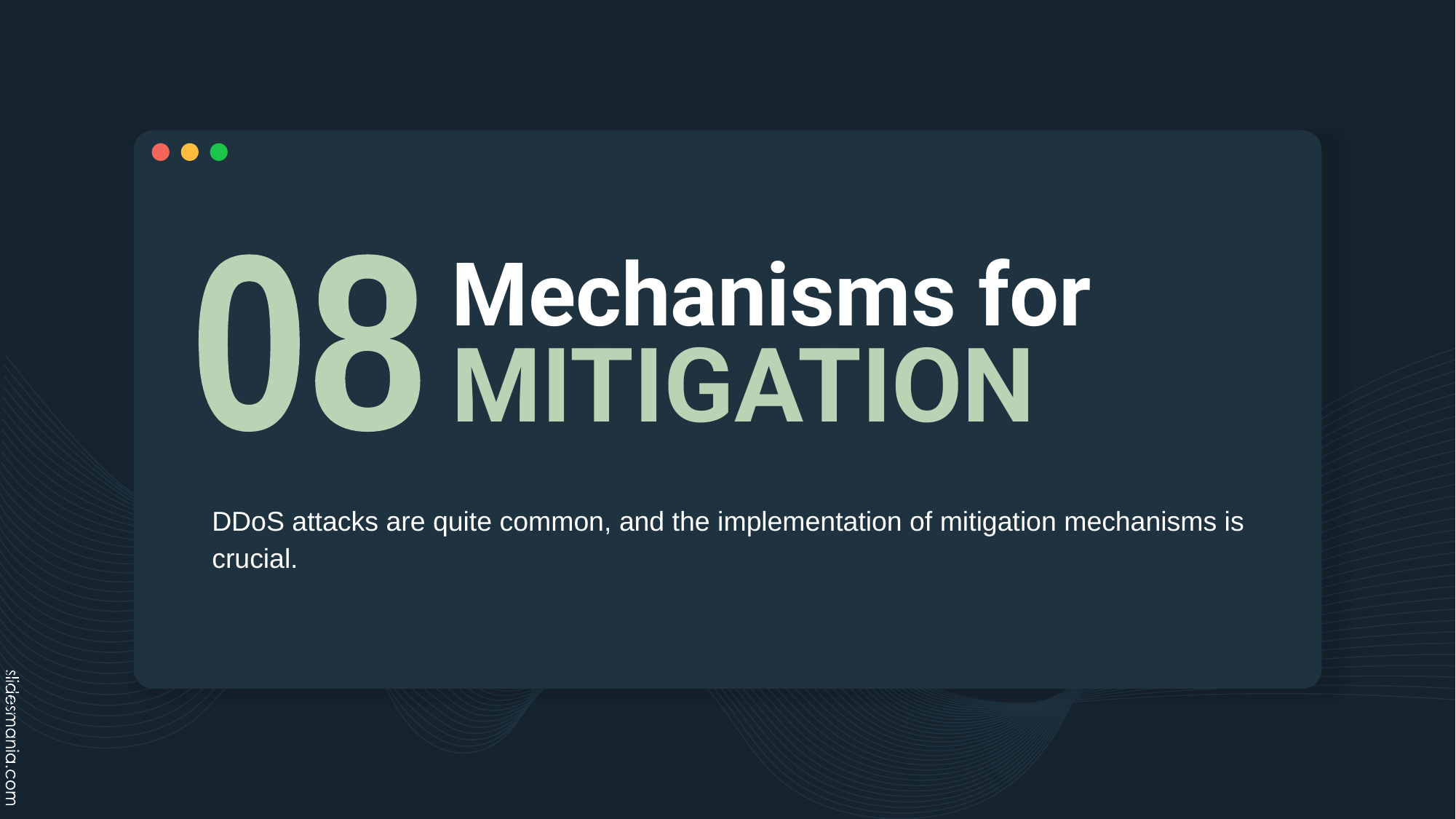

# Mechanisms for MITIGATION
08
DDoS attacks are quite common, and the implementation of mitigation mechanisms is crucial.